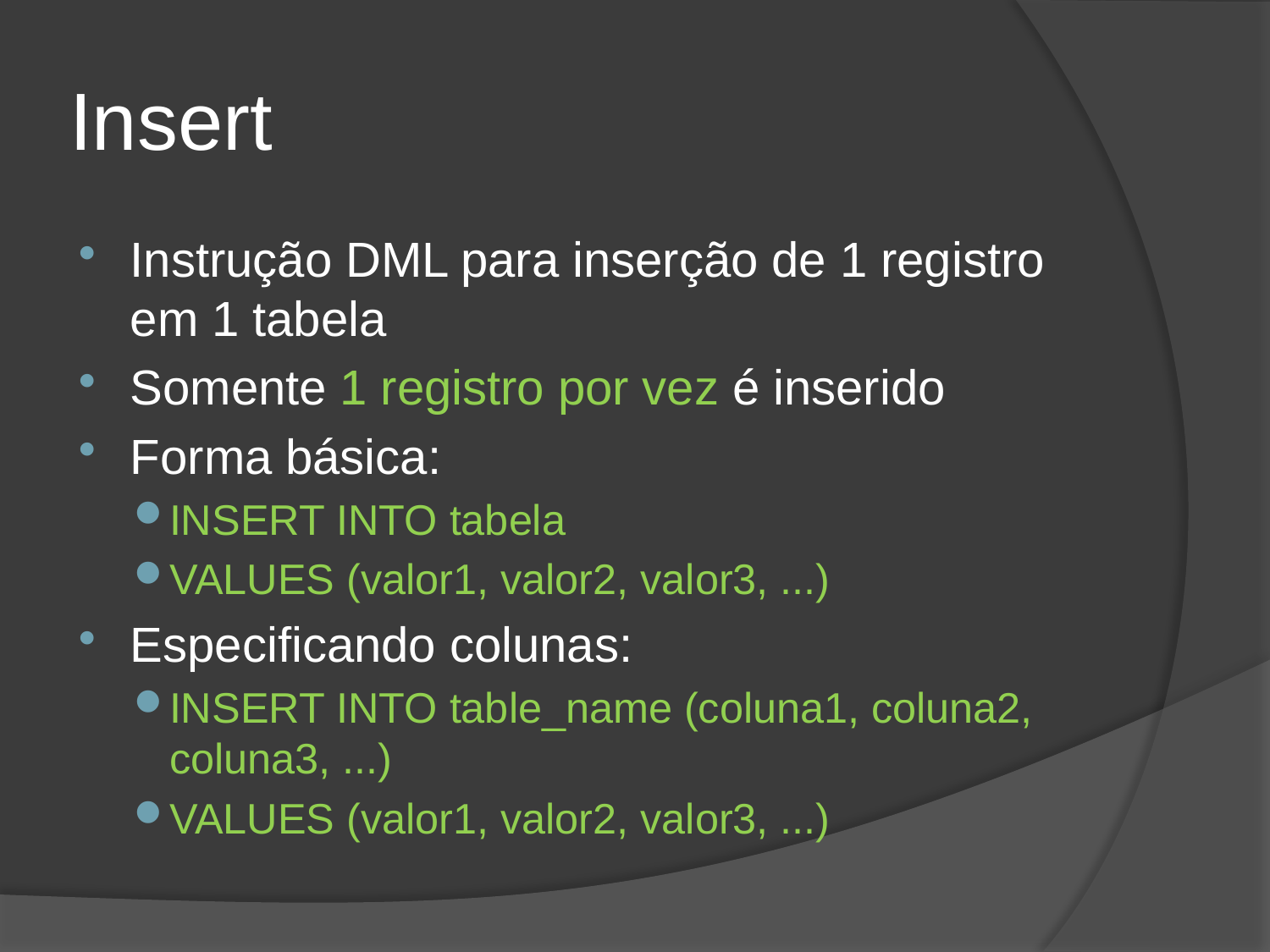

# Insert
Instrução DML para inserção de 1 registro em 1 tabela
Somente 1 registro por vez é inserido
Forma básica:
INSERT INTO tabela
VALUES (valor1, valor2, valor3, ...)
Especificando colunas:
INSERT INTO table_name (coluna1, coluna2, coluna3, ...)
VALUES (valor1, valor2, valor3, ...)